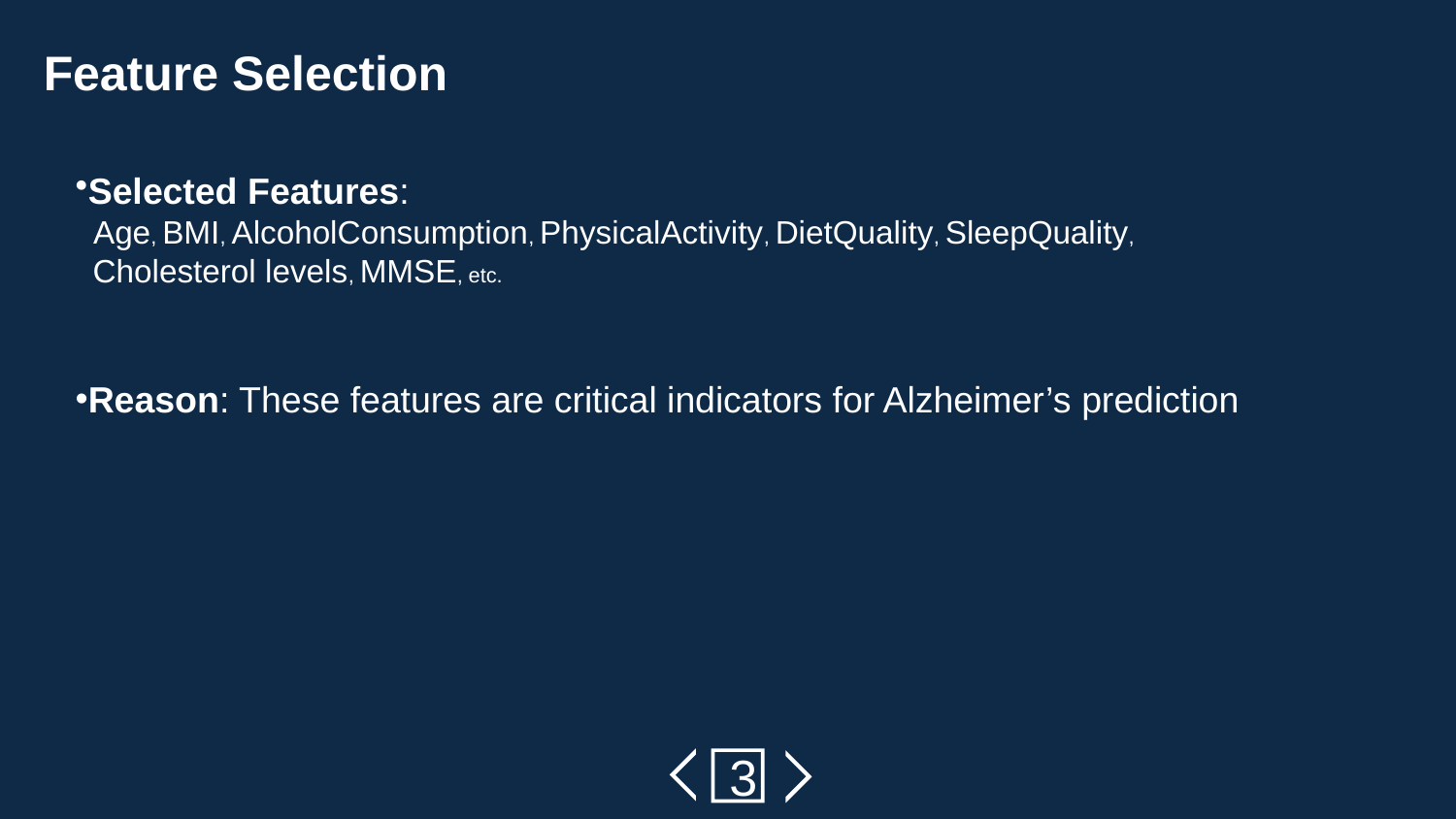

# Feature Selection
Selected Features:
  Age, BMI, AlcoholConsumption, PhysicalActivity, DietQuality, SleepQuality,
   Cholesterol levels, MMSE, etc.
Reason: These features are critical indicators for Alzheimer’s prediction
3